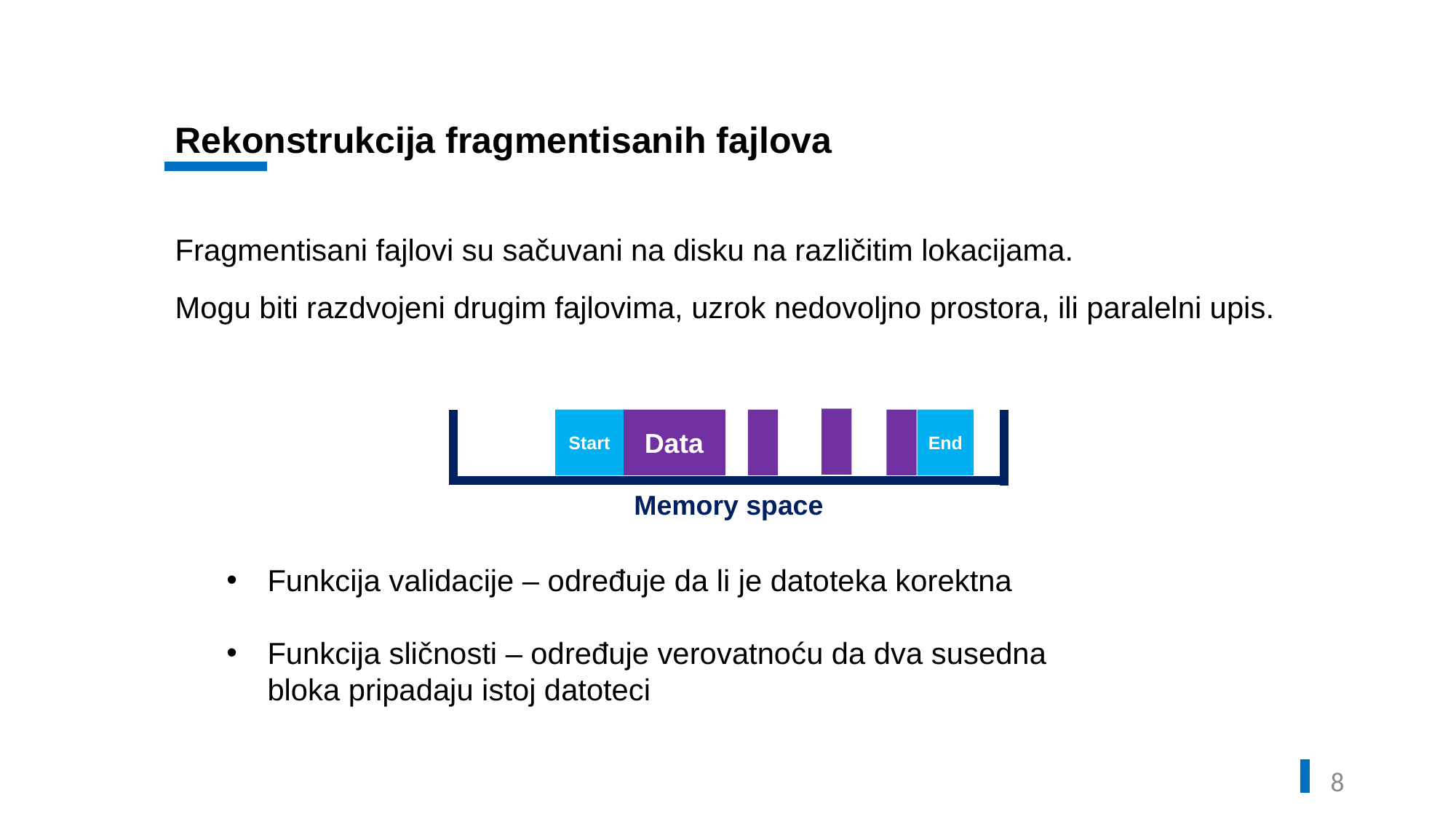

Rekonstrukcija fragmentisanih fajlova
Fragmentisani fajlovi su sačuvani na disku na različitim lokacijama.
Mogu biti razdvojeni drugim fajlovima, uzrok nedovoljno prostora, ili paralelni upis.

Start
Data

End
Memory space
Funkcija validacije – određuje da li je datoteka korektna

Funkcija sličnosti – određuje verovatnoću da dva susedna bloka pripadaju istoj datoteci
8